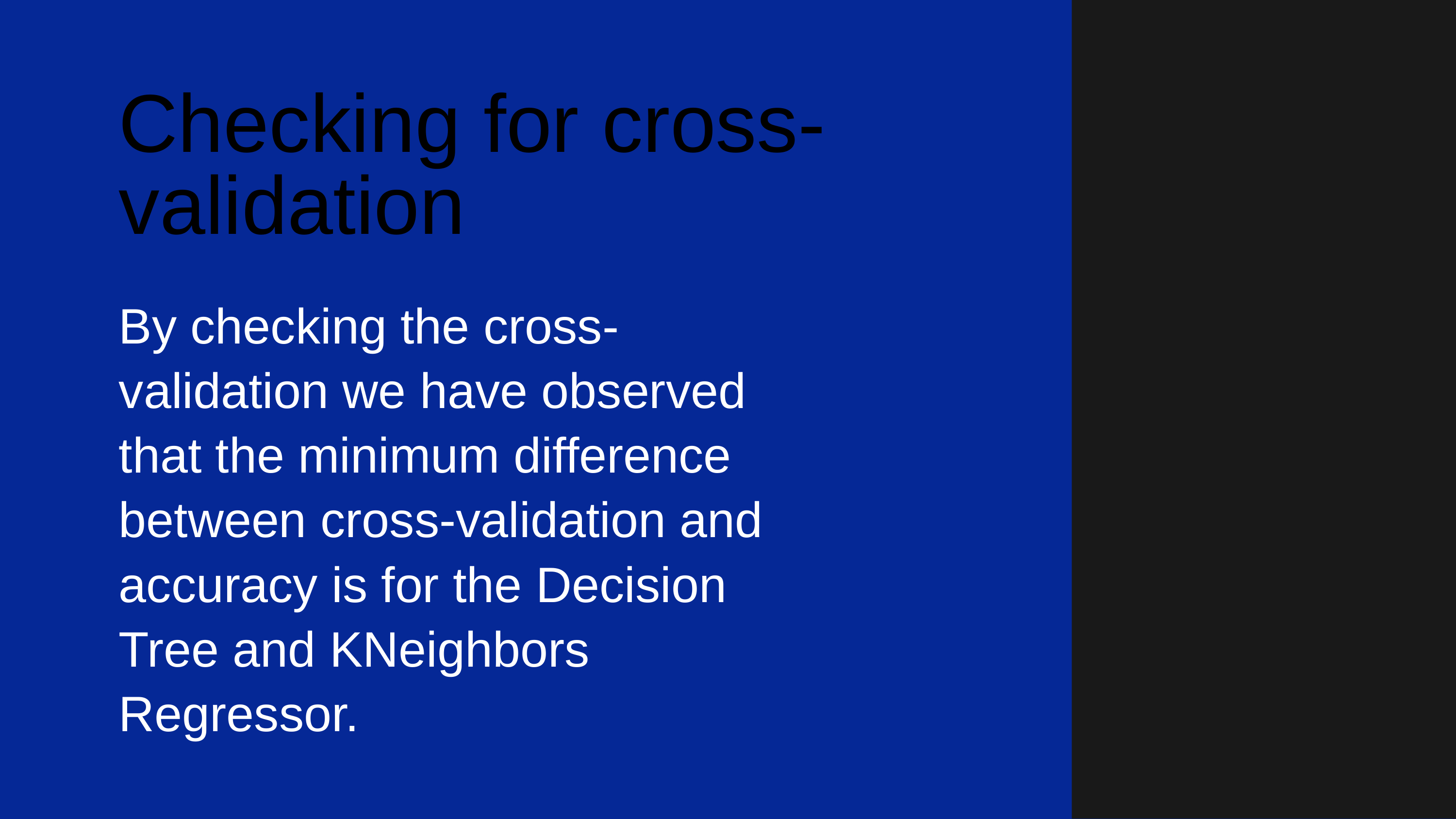

Checking for cross-validation
By checking the cross-validation we have observed that the minimum difference between cross-validation and accuracy is for the Decision Tree and KNeighbors Regressor.